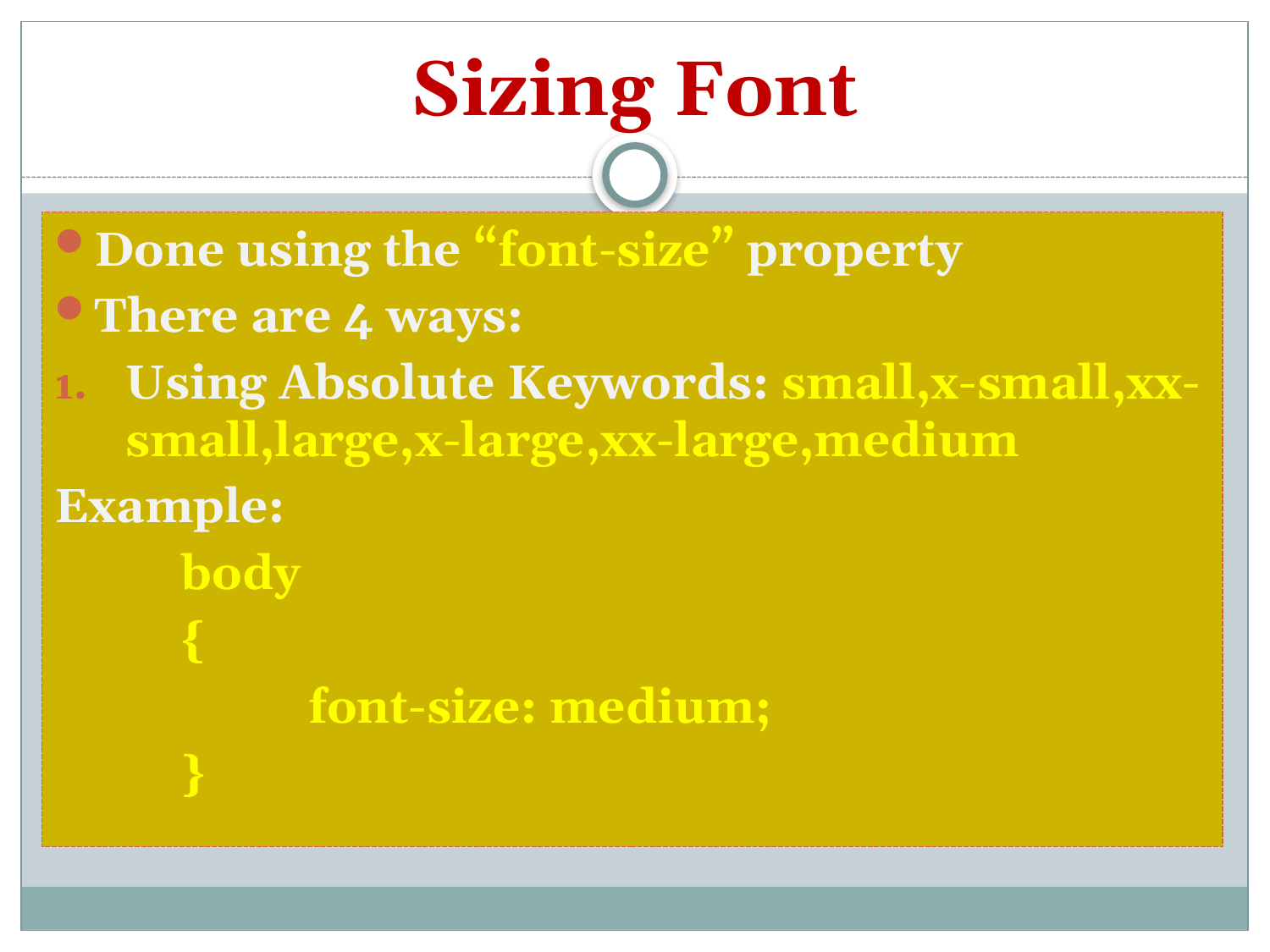

# Sizing Font
Done using the “font-size” property
There are 4 ways:
Using Absolute Keywords: small,x-small,xx-small,large,x-large,xx-large,medium
Example:
	body
	{
		font-size: medium;
	}